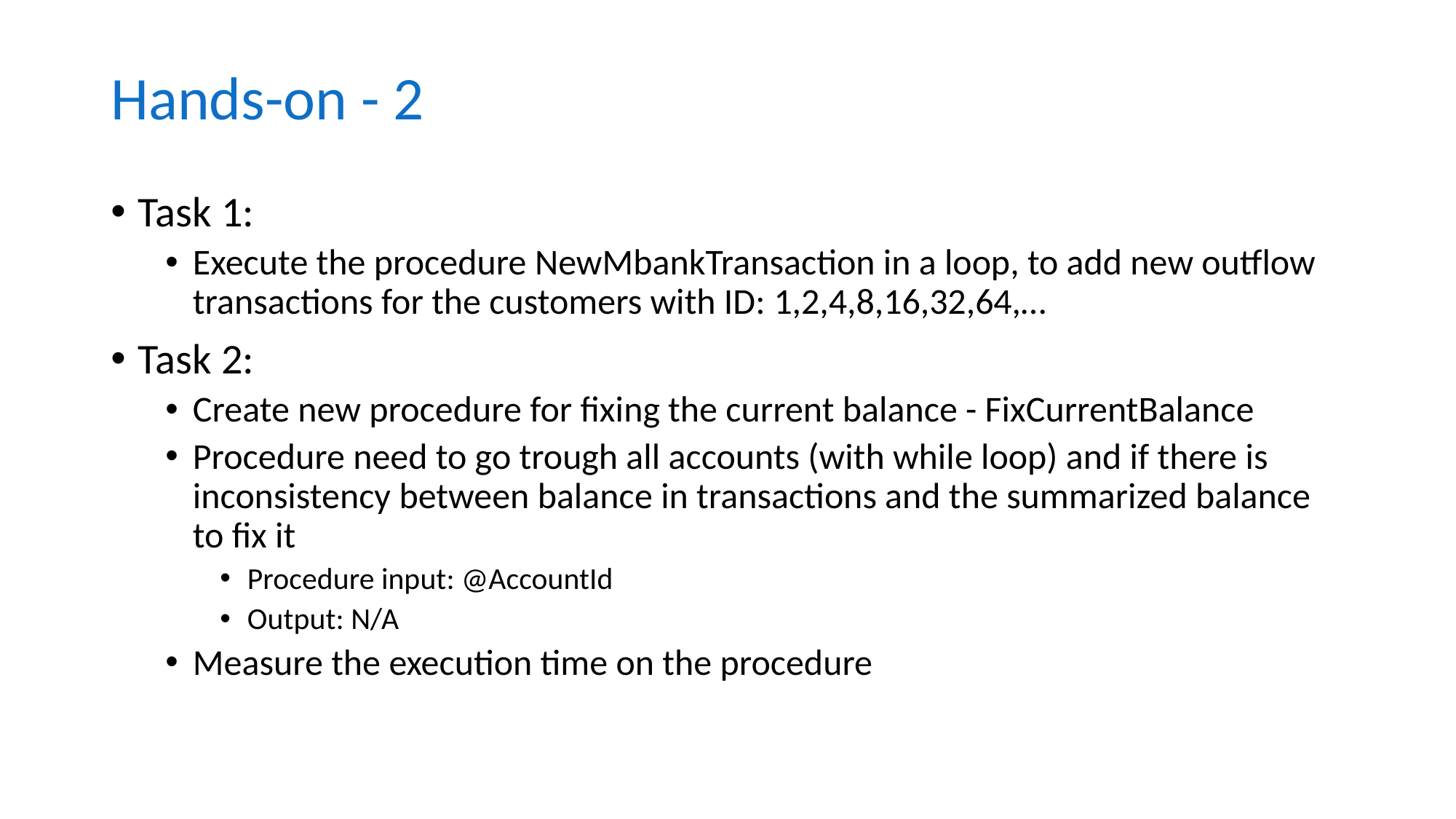

# Hands-on - 2
Task 1:
Execute the procedure NewMbankTransaction in a loop, to add new outflow transactions for the customers with ID: 1,2,4,8,16,32,64,…
Task 2:
Create new procedure for fixing the current balance - FixCurrentBalance
Procedure need to go trough all accounts (with while loop) and if there is inconsistency between balance in transactions and the summarized balance to fix it
Procedure input: @AccountId
Output: N/A
Measure the execution time on the procedure